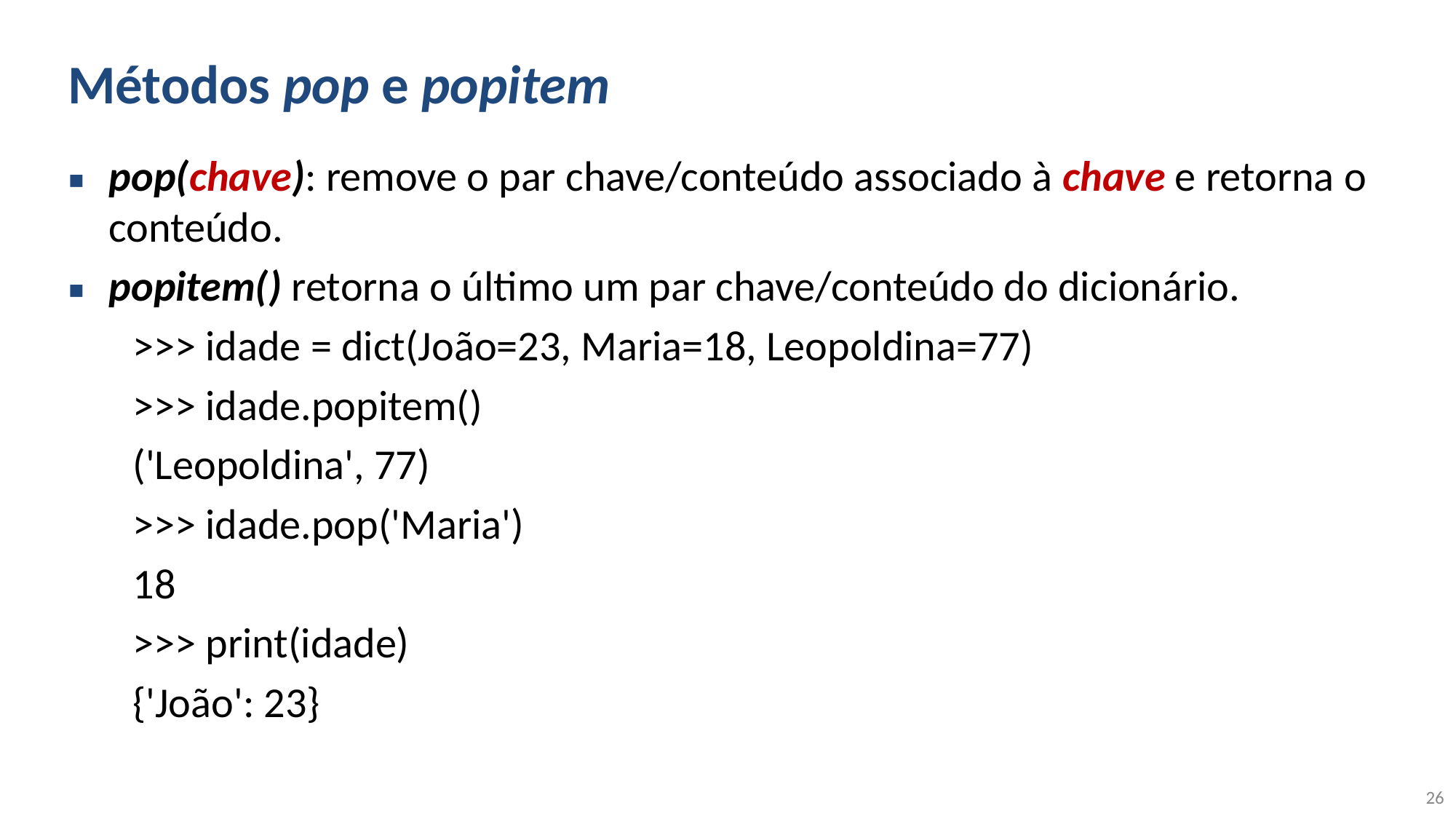

# Métodos pop e popitem
pop(chave): remove o par chave/conteúdo associado à chave e retorna o conteúdo.
popitem() retorna o último um par chave/conteúdo do dicionário.
>>> idade = dict(João=23, Maria=18, Leopoldina=77)
>>> idade.popitem()
('Leopoldina', 77)
>>> idade.pop('Maria')
18
>>> print(idade)
{'João': 23}
26